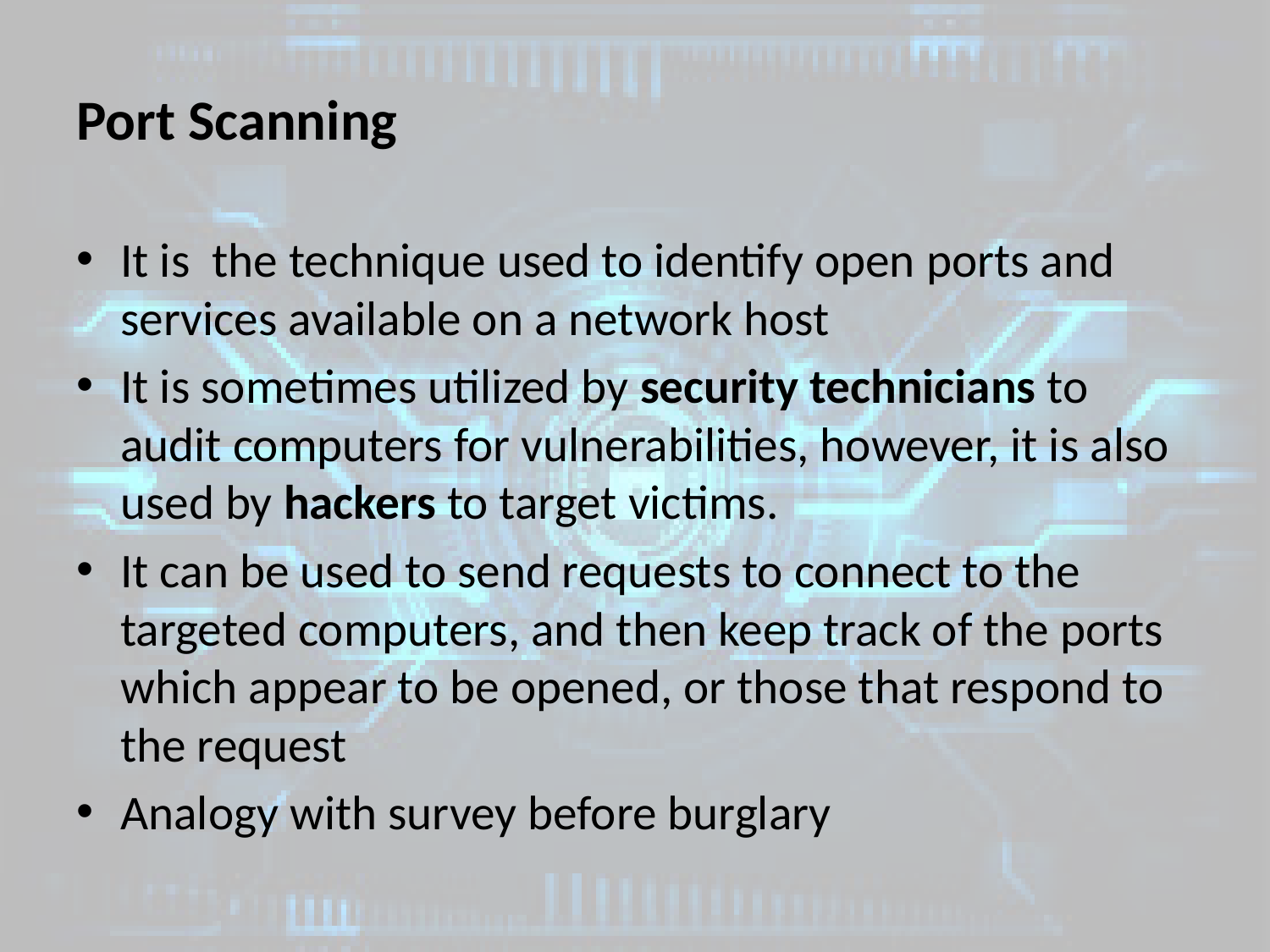

# Port Scanning
It is  the technique used to identify open ports and services available on a network host
It is sometimes utilized by security technicians to audit computers for vulnerabilities, however, it is also used by hackers to target victims.
It can be used to send requests to connect to the targeted computers, and then keep track of the ports which appear to be opened, or those that respond to the request
Analogy with survey before burglary